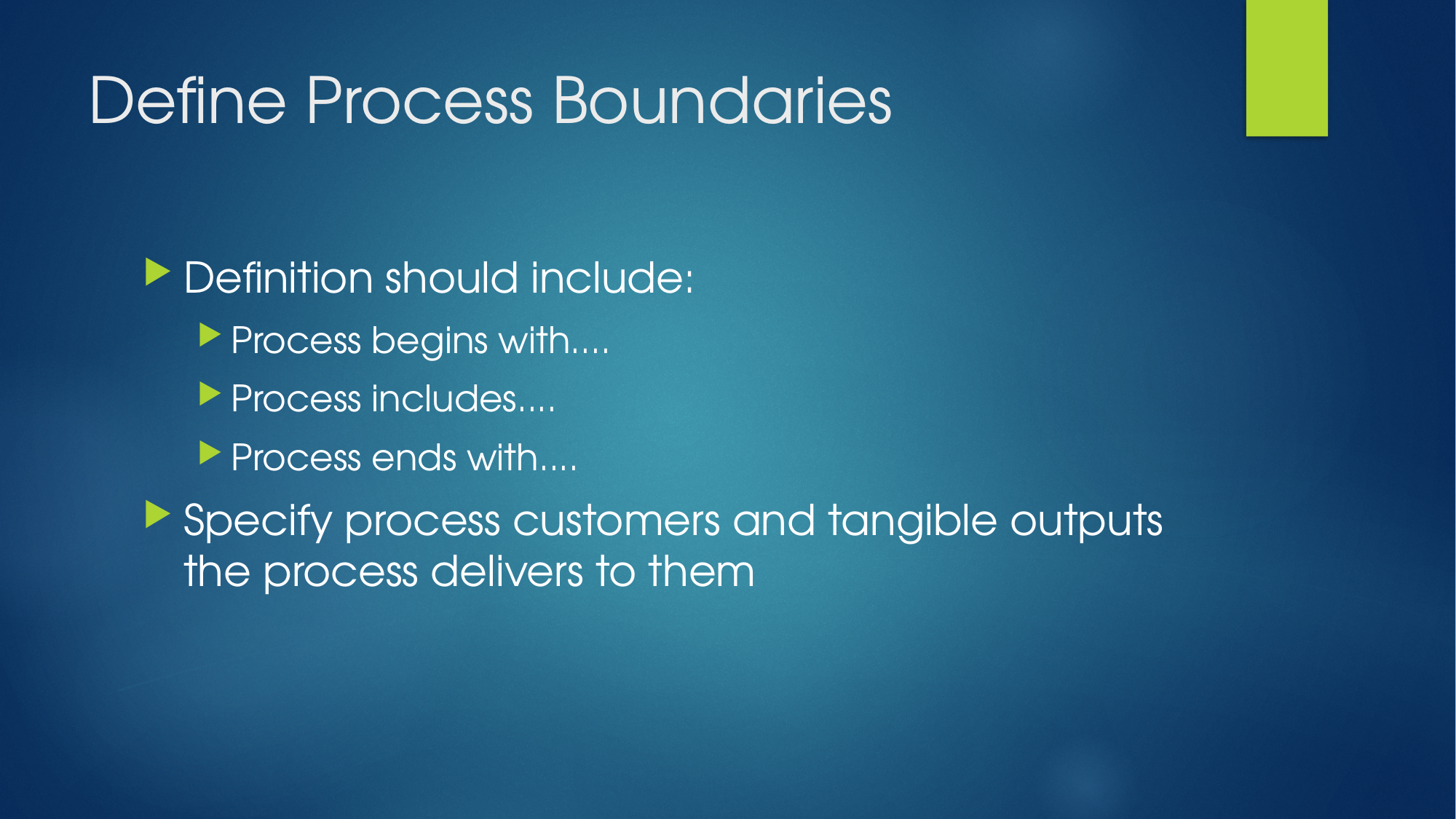

# Define Process Boundaries
Definition should include:
Process begins with....
Process includes....
Process ends with....
Specify process customers and tangible outputs the process delivers to them